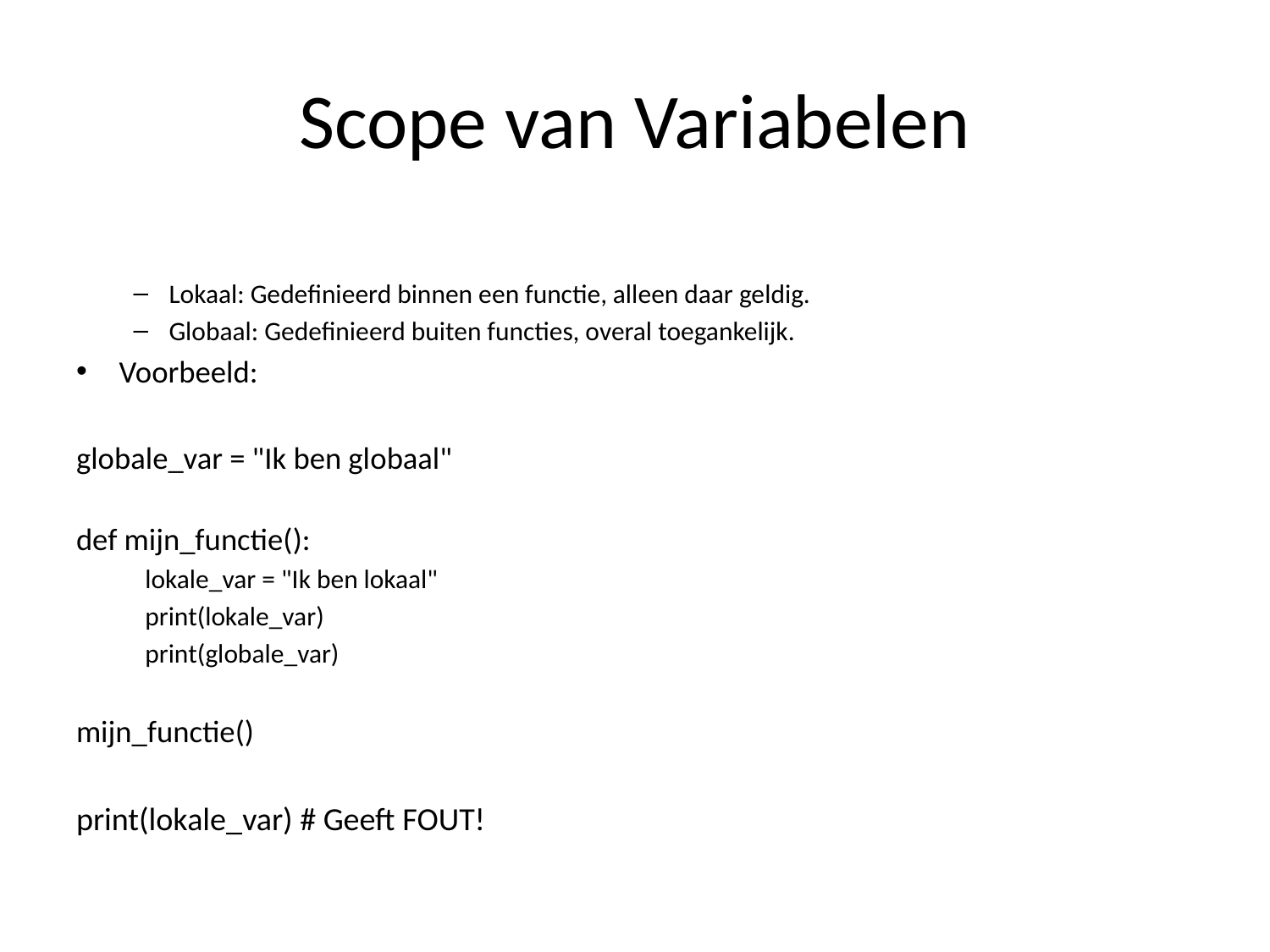

# Scope van Variabelen

Lokaal: Gedefinieerd binnen een functie, alleen daar geldig.
Globaal: Gedefinieerd buiten functies, overal toegankelijk.
Voorbeeld:

globale_var = "Ik ben globaal"

def mijn_functie():
  lokale_var = "Ik ben lokaal"
  print(lokale_var)
  print(globale_var)

mijn_functie()

print(lokale_var) # Geeft FOUT!